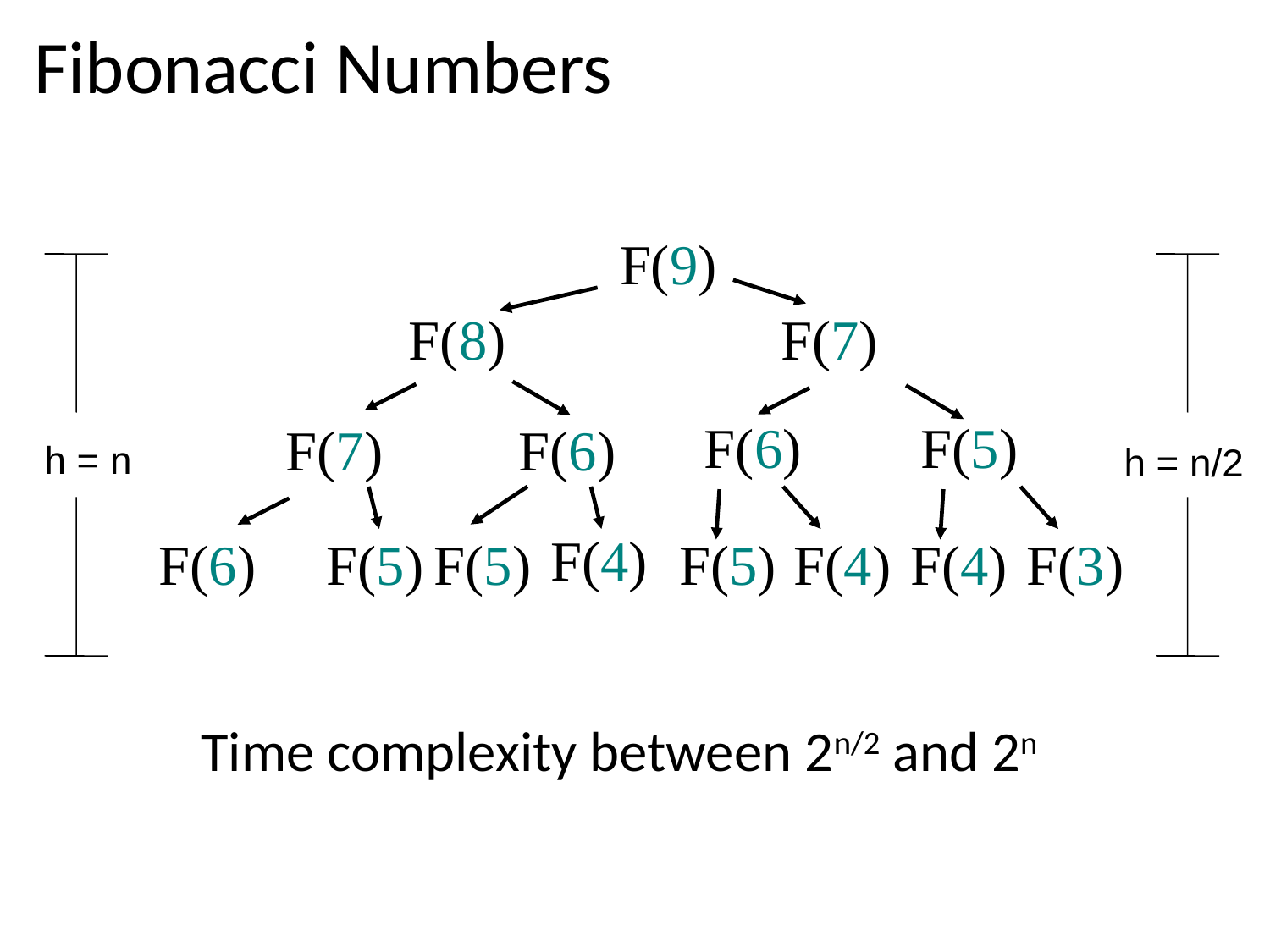

# Fibonacci Numbers

F(9)

F(8)
F(7)

h = n

h = n/2

F(6)
F(5)
F(7)
F(6)

F(4)
F(6)
F(5)
F(5)
F(5)
F(4)
F(4)
F(3)
Time complexity between 2n/2 and 2n